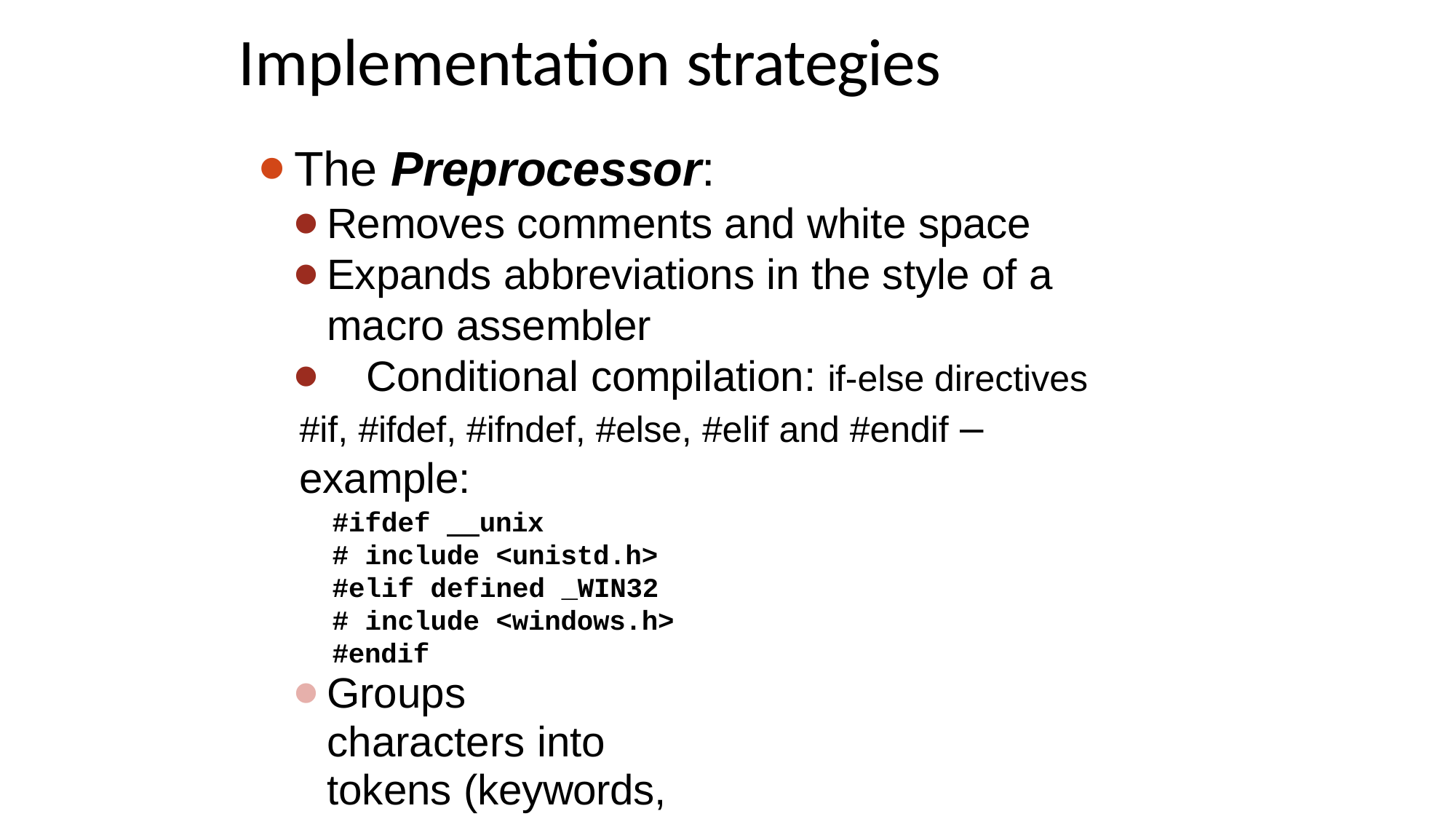

# Implementation strategies
The Preprocessor:
Removes comments and white space
Expands abbreviations in the style of a macro assembler
	Conditional compilation: if-else directives #if, #ifdef, #ifndef, #else, #elif and #endif – example:
#ifdef   unix
# include <unistd.h> #elif defined _WIN32 # include <windows.h> #endif
Groups characters into tokens (keywords, identifiers,
numbers, symbols)
Identifies higher-level syntactic structures (loops, subroutines)
20